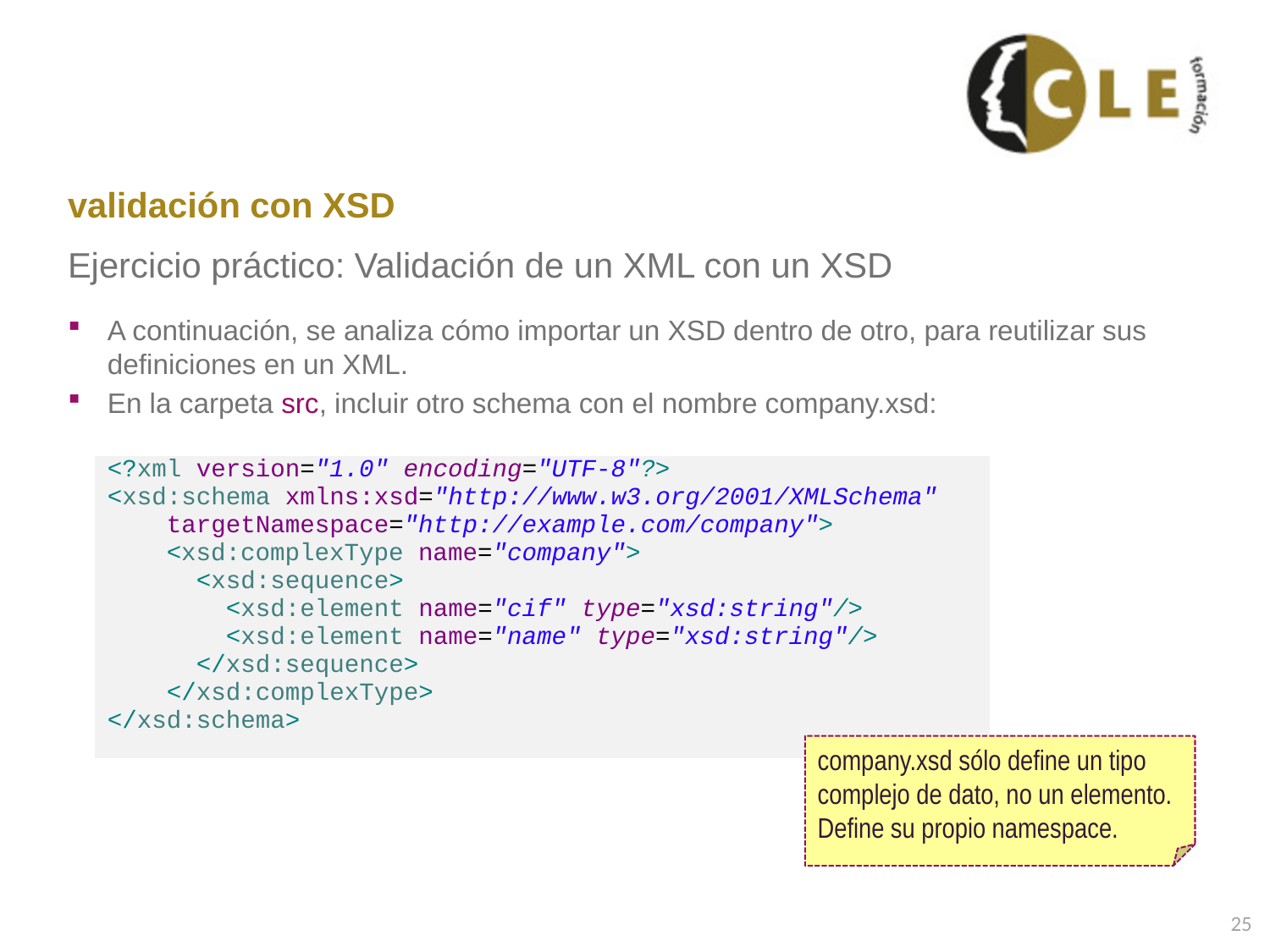

# validación con XSD
Ejercicio práctico: Validación de un XML con un XSD
A continuación, se analiza cómo importar un XSD dentro de otro, para reutilizar sus definiciones en un XML.
En la carpeta src, incluir otro schema con el nombre company.xsd:
| <?xml version="1.0" encoding="UTF-8"?> <xsd:schema xmlns:xsd="http://www.w3.org/2001/XMLSchema" targetNamespace="http://example.com/company"> <xsd:complexType name="company"> <xsd:sequence> <xsd:element name="cif" type="xsd:string"/> <xsd:element name="name" type="xsd:string"/> </xsd:sequence> </xsd:complexType> </xsd:schema> |
| --- |
company.xsd sólo define un tipo complejo de dato, no un elemento.
Define su propio namespace.
25